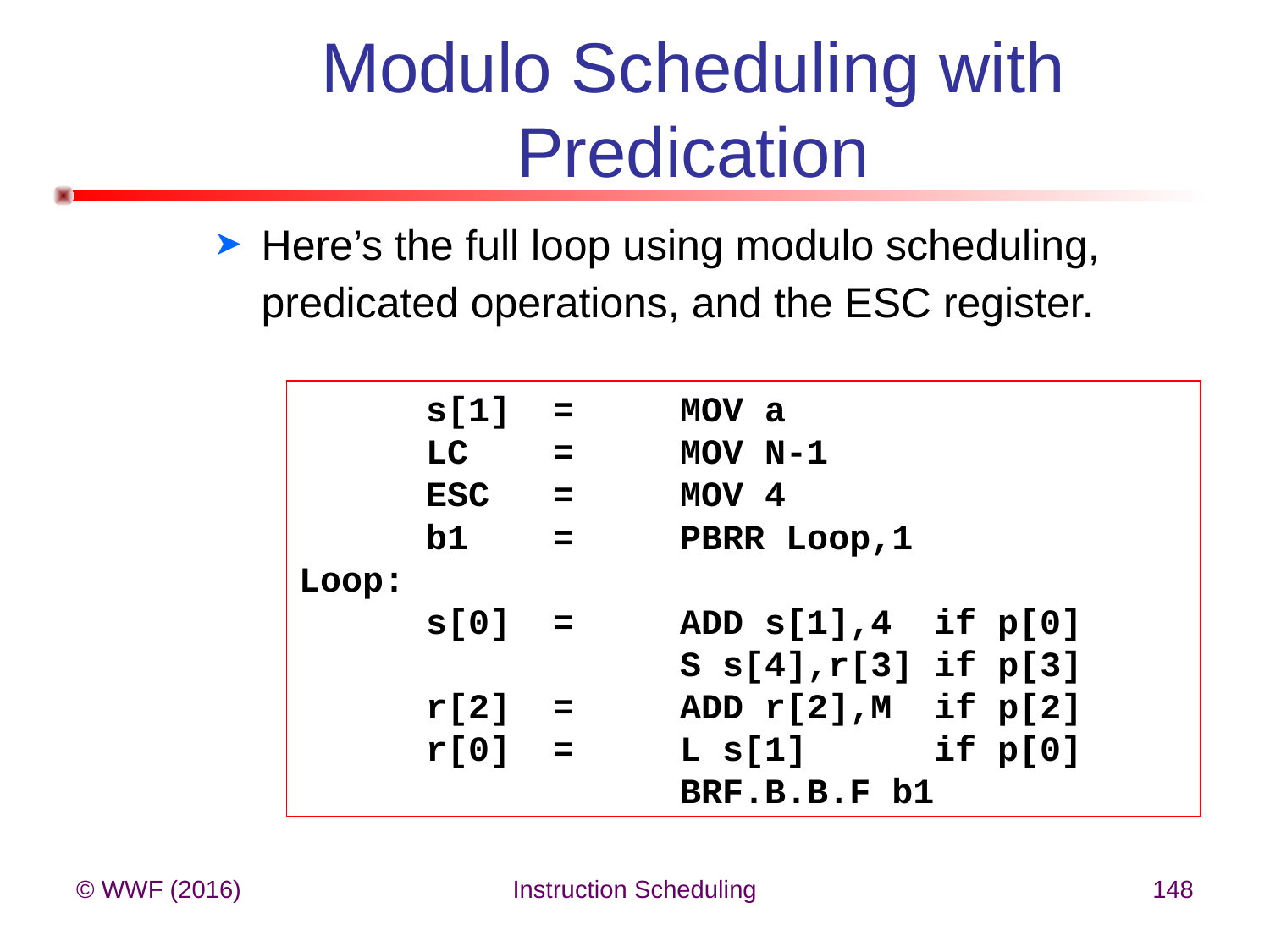

# Modulo Scheduling with Predication
Here’s the full loop using modulo scheduling, predicated operations, and the ESC register.
	s[1]	= 	MOV a
	LC	=	MOV N-1
	ESC 	= 	MOV 4
	b1	= 	PBRR Loop,1
Loop:
 	s[0]	=	ADD s[1],4	if p[0]
	   		S s[4],r[3] if p[3]
 	r[2] 	=	ADD r[2],M  if p[2]
   	r[0]	=	L s[1]	if p[0]
			BRF.B.B.F b1
© WWF (2016)
Instruction Scheduling
148